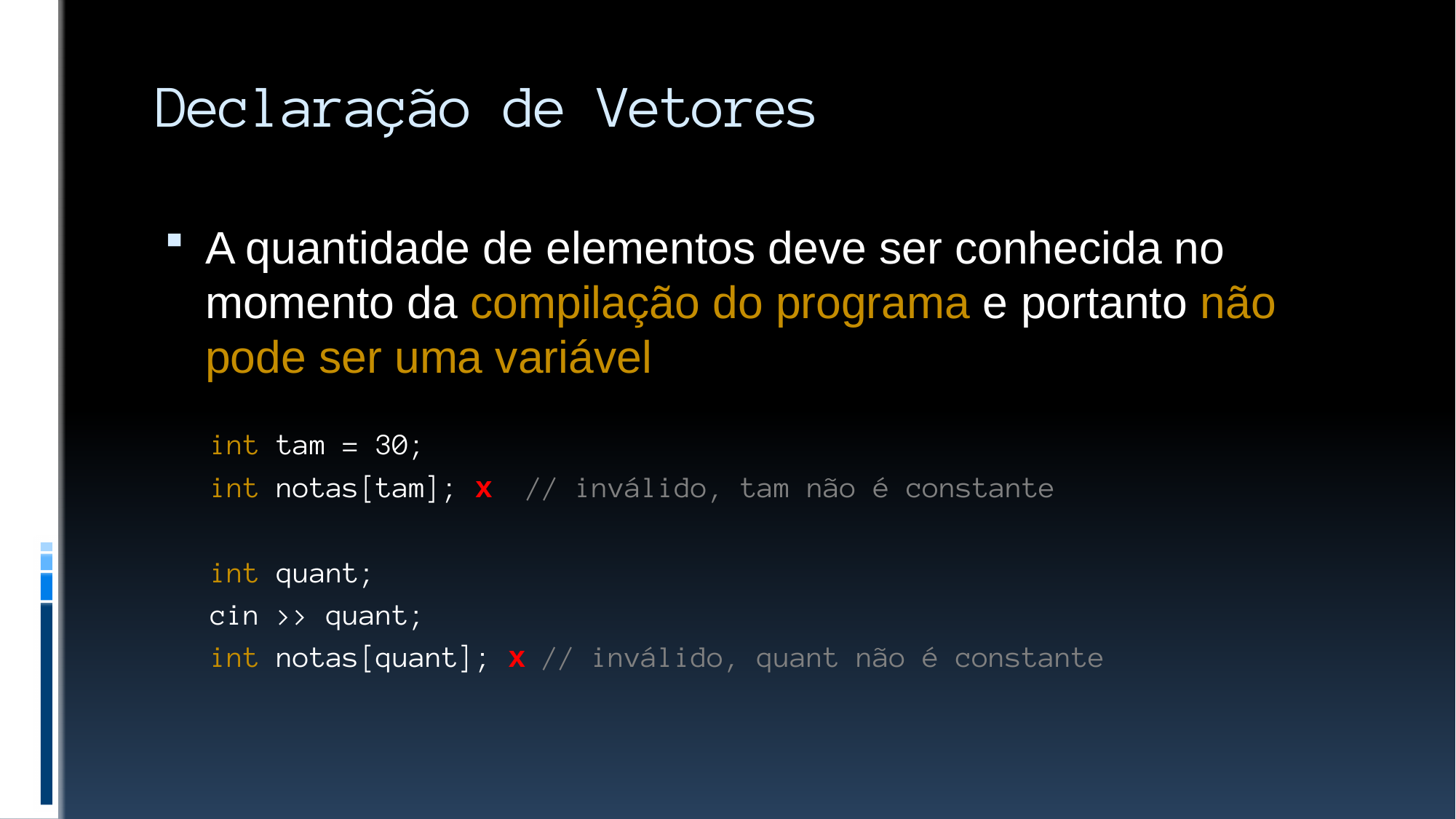

# Declaração de Vetores
A quantidade de elementos deve ser conhecida no momento da compilação do programa e portanto não pode ser uma variável
int tam = 30;
int notas[tam]; x    // inválido, tam não é constante

int quant;
cin >> quant;
int notas[quant]; x // inválido, quant não é constante